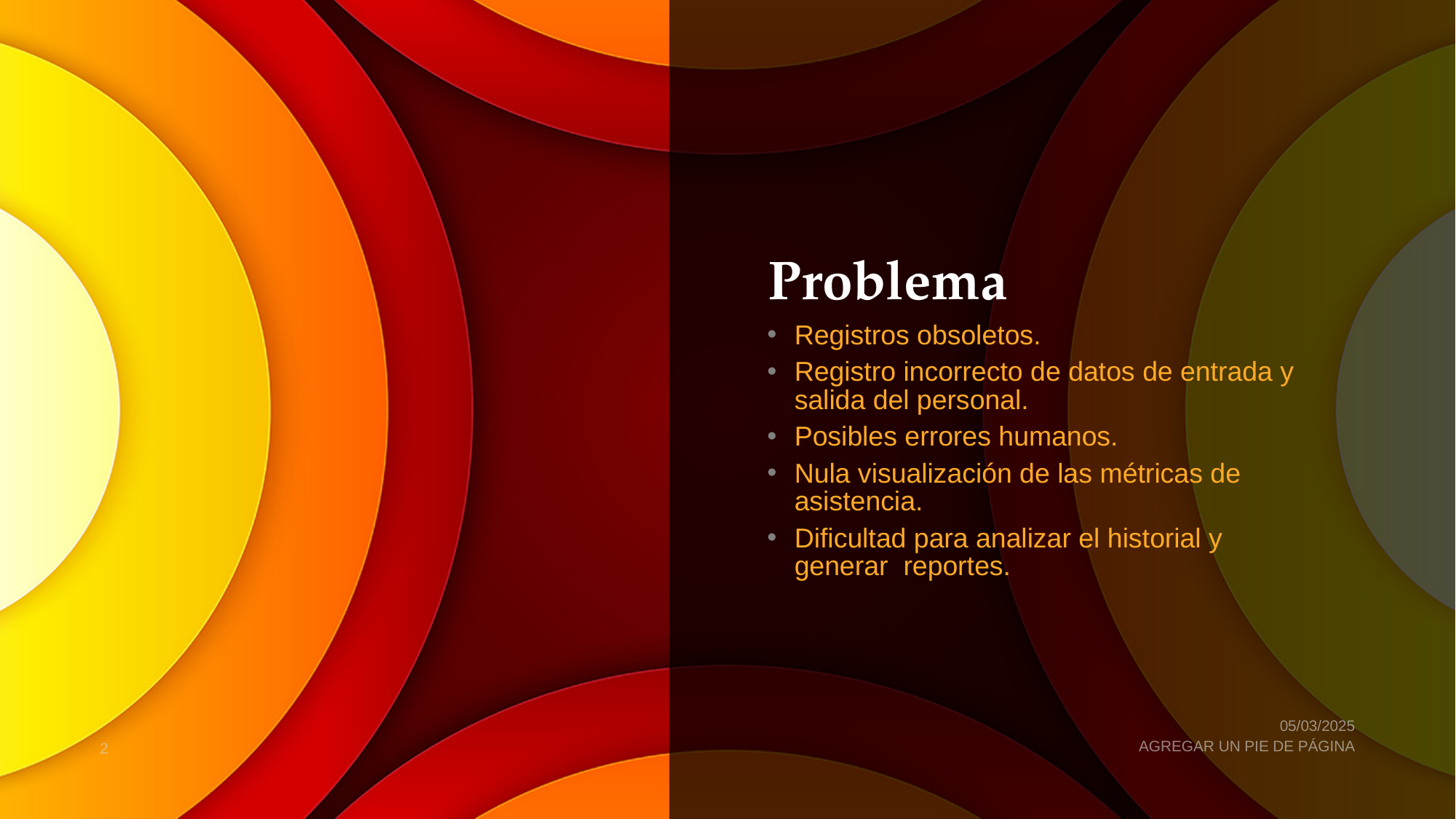

# Problema
Registros obsoletos.
Registro incorrecto de datos de entrada y salida del personal.
Posibles errores humanos.
Nula visualización de las métricas de asistencia.
Dificultad para analizar el historial y generar  reportes.

05/03/2025
2
AGREGAR UN PIE DE PÁGINA